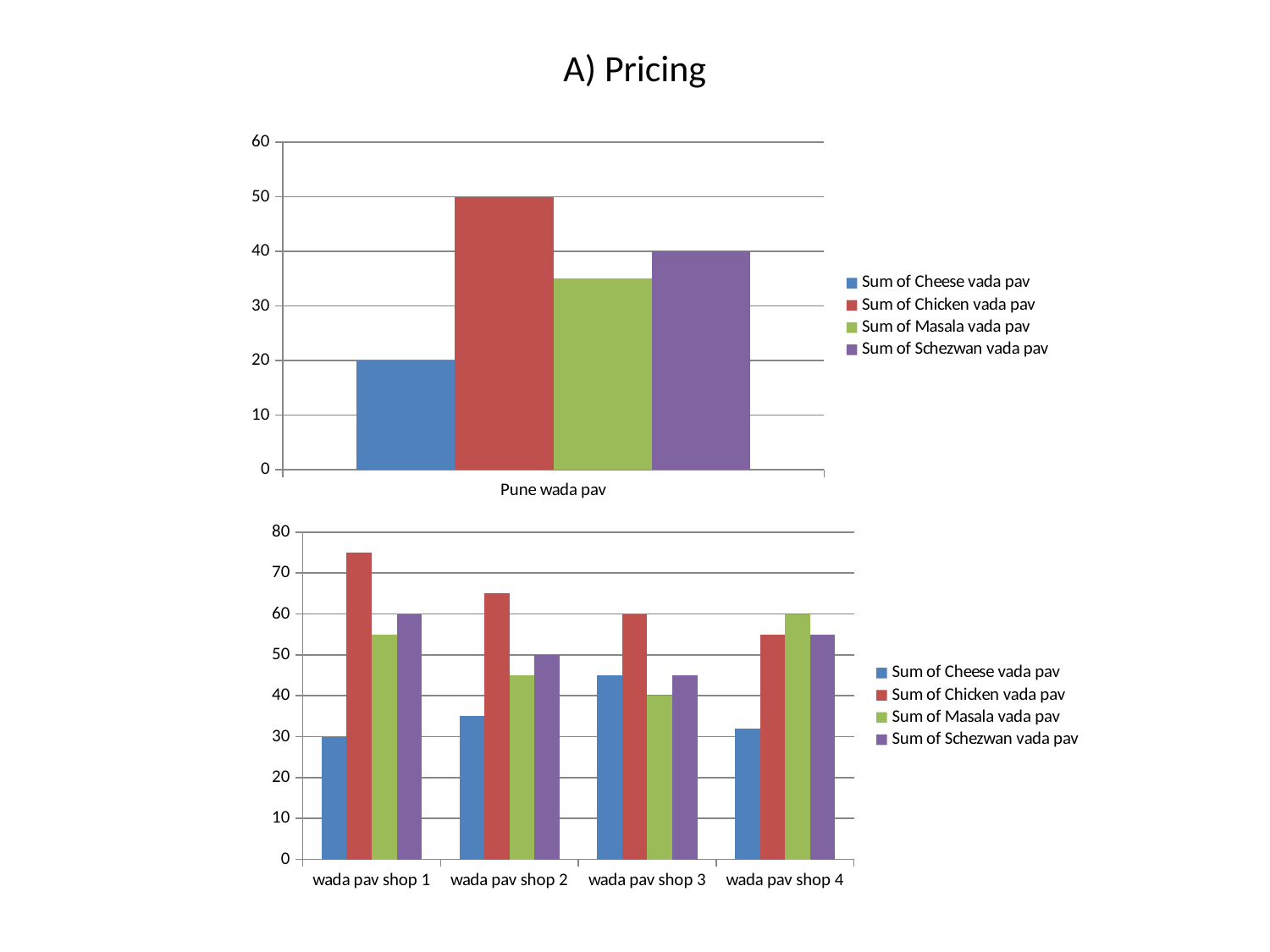

# A) Pricing

### Chart

| Category | Sum of Cheese vada pav | Sum of Chicken vada pav | Sum of Masala vada pav | Sum of Schezwan vada pav |
|---|---|---|---|---|
| Pune wada pav | 20.0 | 50.0 | 35.0 | 40.0 |

### Chart

| Category | Sum of Cheese vada pav | Sum of Chicken vada pav | Sum of Masala vada pav | Sum of Schezwan vada pav |
|---|---|---|---|---|
| wada pav shop 1 | 30.0 | 75.0 | 55.0 | 60.0 |
| wada pav shop 2 | 35.0 | 65.0 | 45.0 | 50.0 |
| wada pav shop 3 | 45.0 | 60.0 | 40.0 | 45.0 |
| wada pav shop 4 | 32.0 | 55.0 | 60.0 | 55.0 |